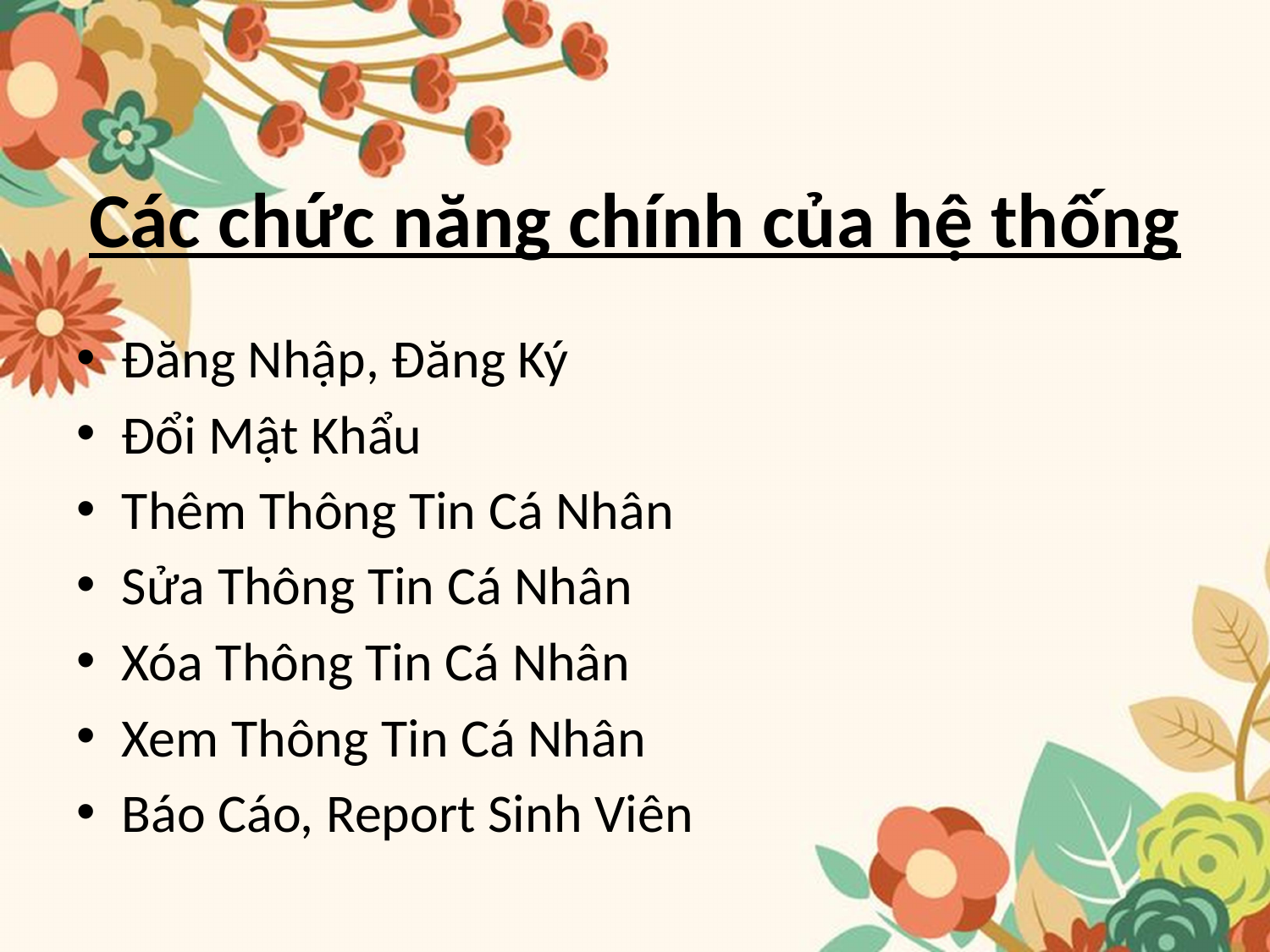

# Các chức năng chính của hệ thống
Đăng Nhập, Đăng Ký
Đổi Mật Khẩu
Thêm Thông Tin Cá Nhân
Sửa Thông Tin Cá Nhân
Xóa Thông Tin Cá Nhân
Xem Thông Tin Cá Nhân
Báo Cáo, Report Sinh Viên